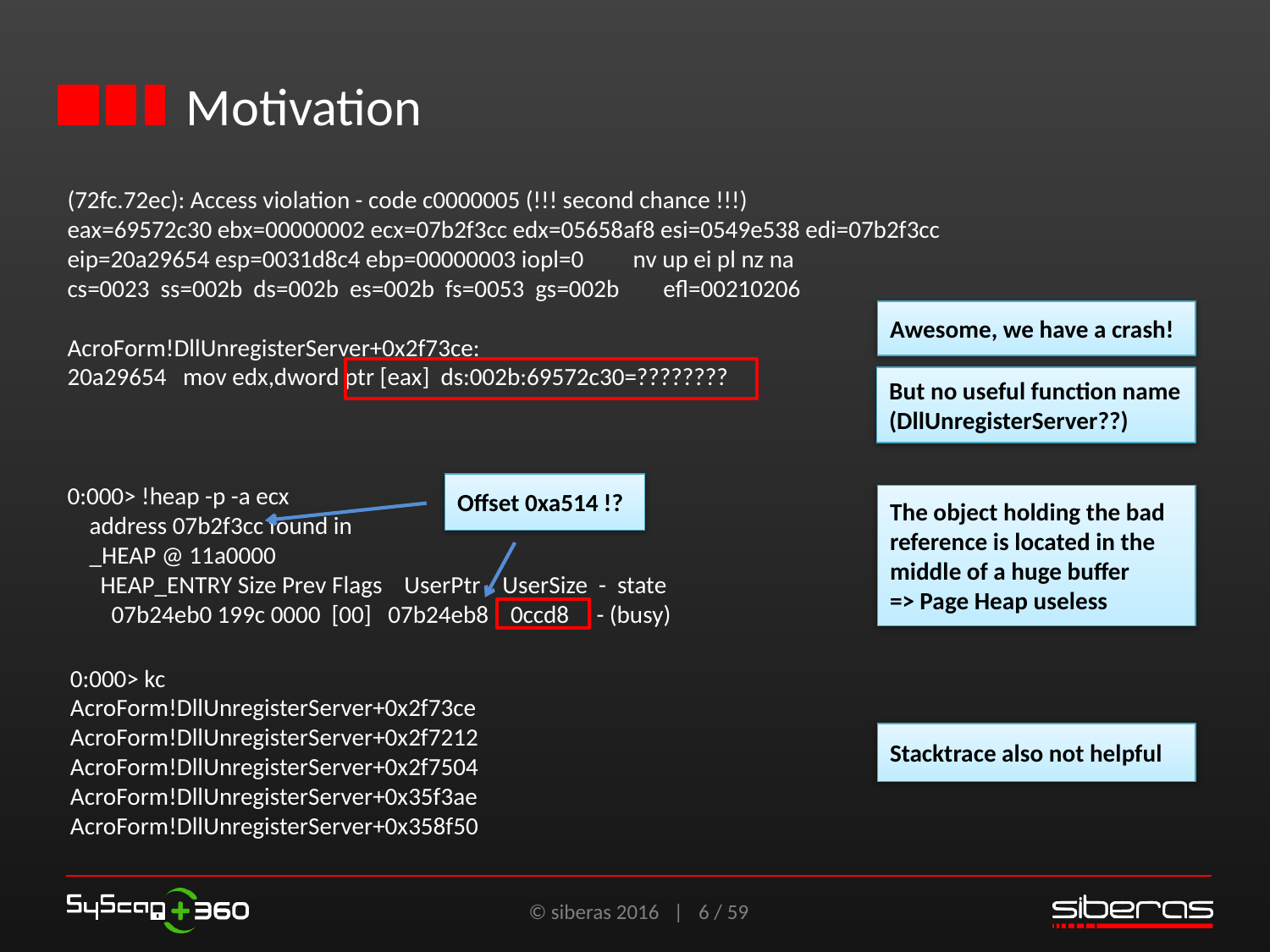

# Motivation
(72fc.72ec): Access violation - code c0000005 (!!! second chance !!!)
eax=69572c30 ebx=00000002 ecx=07b2f3cc edx=05658af8 esi=0549e538 edi=07b2f3cc
eip=20a29654 esp=0031d8c4 ebp=00000003 iopl=0         nv up ei pl nz na
cs=0023  ss=002b  ds=002b  es=002b  fs=0053  gs=002b        efl=00210206

AcroForm!DllUnregisterServer+0x2f73ce:
20a29654   mov edx,dword ptr [eax]  ds:002b:69572c30=????????
Awesome, we have a crash!

But no useful function name (DllUnregisterServer??)
0:000> !heap -p -a ecx
    address 07b2f3cc found in
    _HEAP @ 11a0000
      HEAP_ENTRY Size Prev Flags    UserPtr    UserSize  -  state
        07b24eb0 199c 0000  [00]   07b24eb8    0ccd8     - (busy)

Offset 0xa514 !?
The object holding the bad reference is located in the middle of a huge buffer
=> Page Heap useless

0:000> kc
AcroForm!DllUnregisterServer+0x2f73ce
AcroForm!DllUnregisterServer+0x2f7212
AcroForm!DllUnregisterServer+0x2f7504
AcroForm!DllUnregisterServer+0x35f3ae
AcroForm!DllUnregisterServer+0x358f50
Stacktrace also not helpful